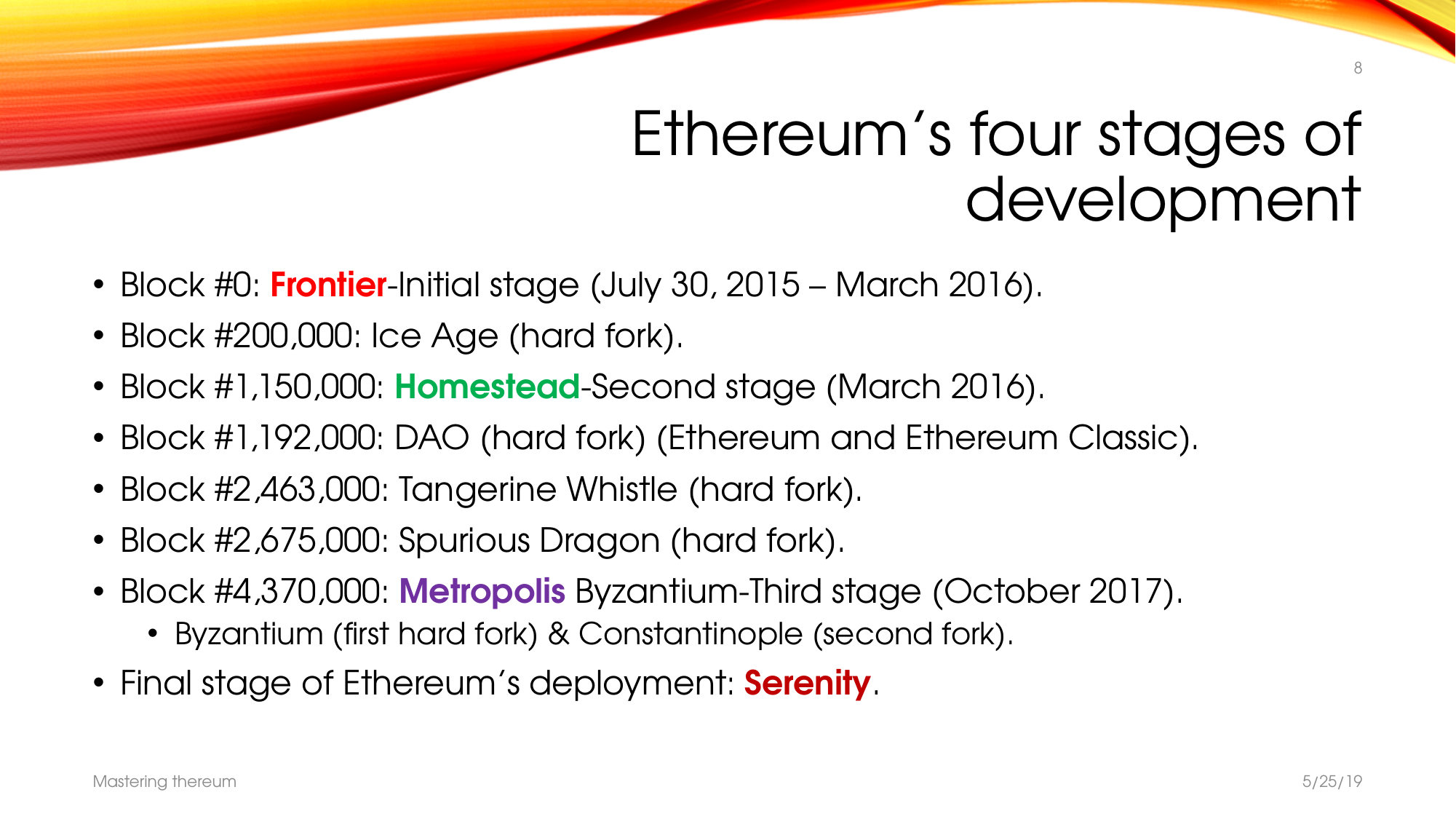

8
# Ethereum’s four stages of development
Block #0: Frontier-Initial stage (July 30, 2015 – March 2016).
Block #200,000: Ice Age (hard fork).
Block #1,150,000: Homestead-Second stage (March 2016).
Block #1,192,000: DAO (hard fork) (Ethereum and Ethereum Classic).
Block #2,463,000: Tangerine Whistle (hard fork).
Block #2,675,000: Spurious Dragon (hard fork).
Block #4,370,000: Metropolis Byzantium-Third stage (October 2017).
Byzantium (first hard fork) & Constantinople (second fork).
Final stage of Ethereum’s deployment: Serenity.
Mastering thereum
5/25/19